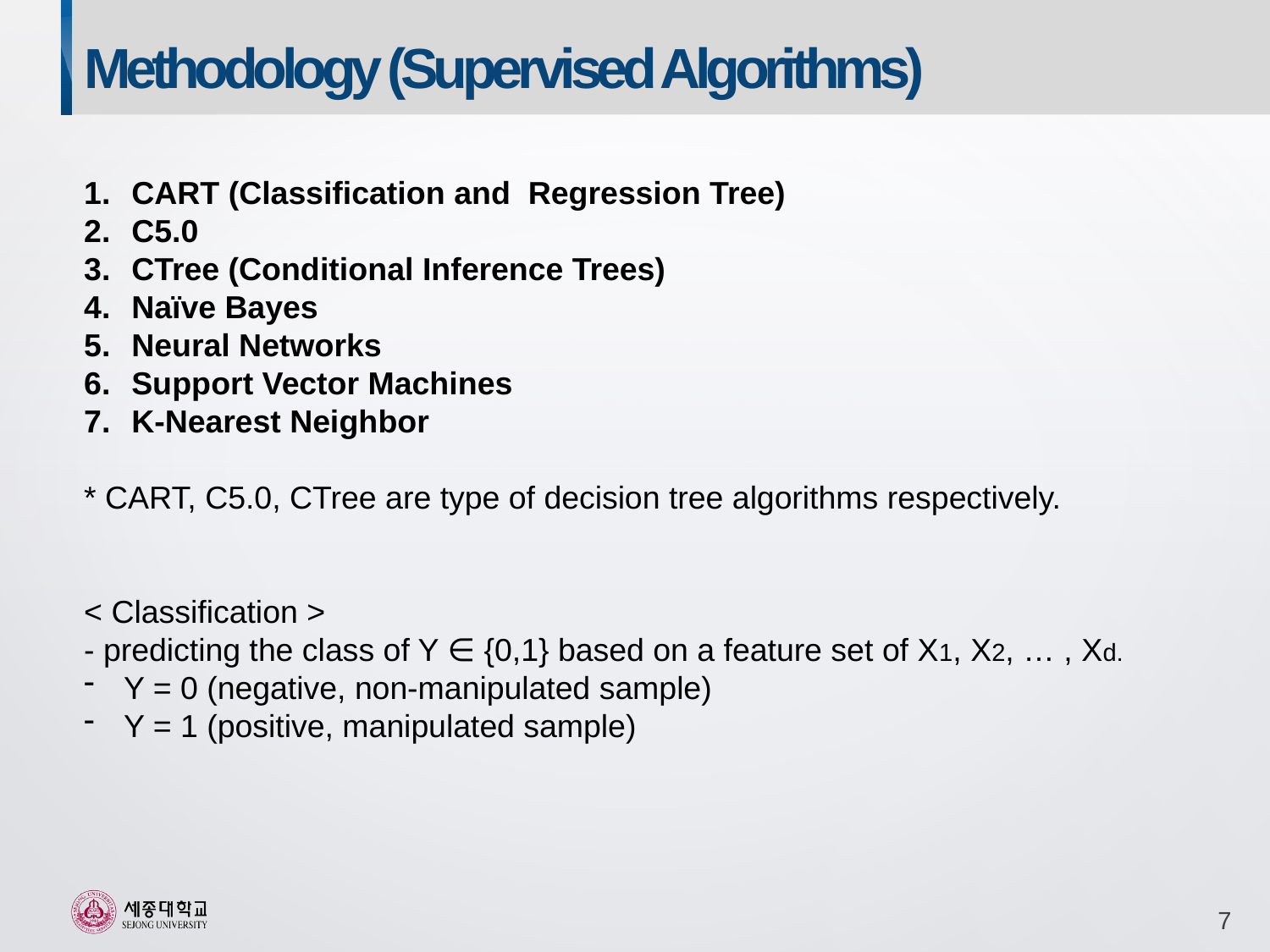

Methodology (Supervised Algorithms)
CART (Classification and  Regression Tree)
C5.0
CTree (Conditional Inference Trees)
Naïve Bayes
Neural Networks
Support Vector Machines
K-Nearest Neighbor

* CART, C5.0, CTree are type of decision tree algorithms respectively.

< Classification >
- predicting the class of Y ∈ {0,1} based on a feature set of X1, X2, … , Xd.
Y = 0 (negative, non-manipulated sample)
Y = 1 (positive, manipulated sample)